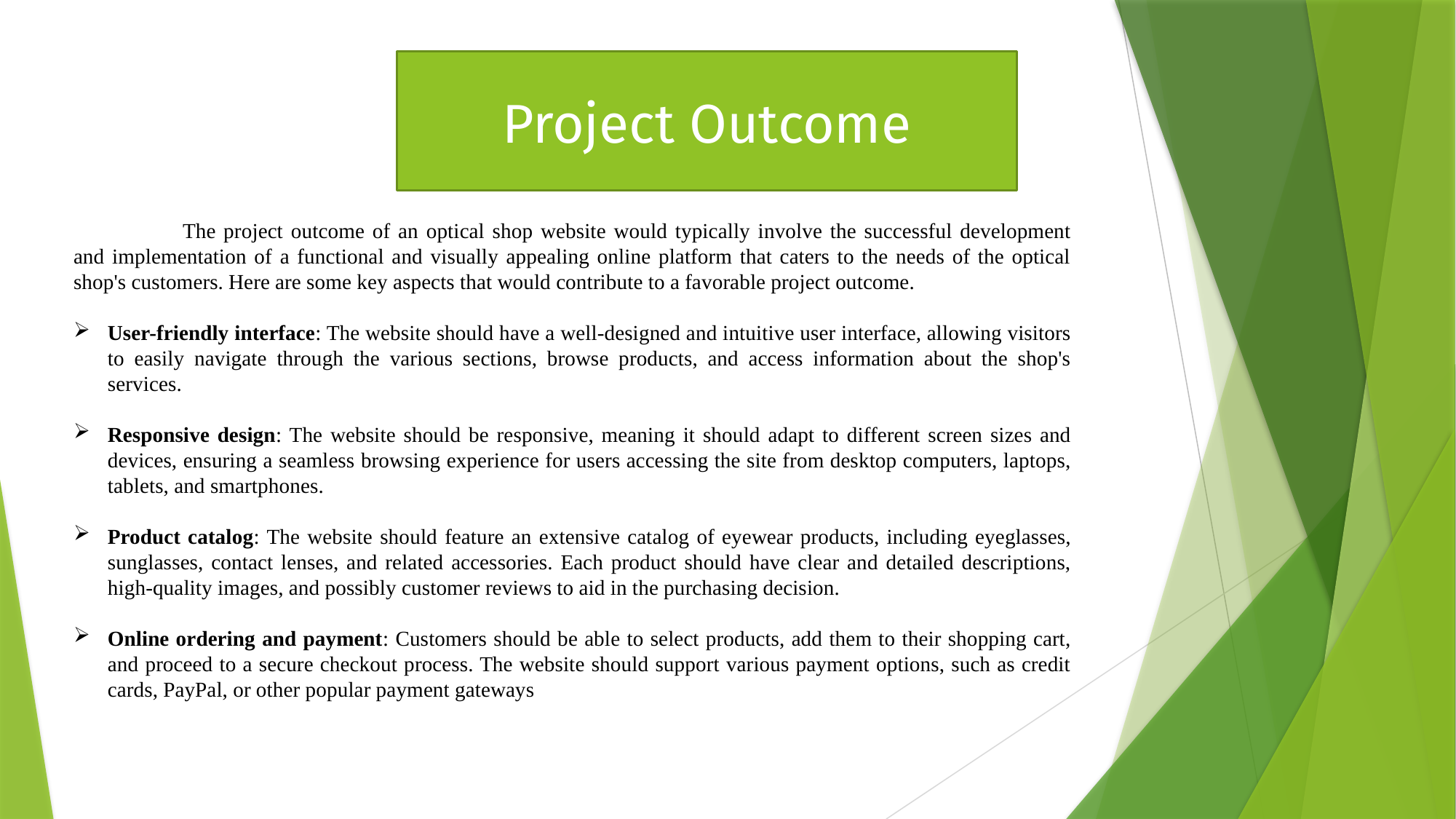

Project Outcome
	The project outcome of an optical shop website would typically involve the successful development and implementation of a functional and visually appealing online platform that caters to the needs of the optical shop's customers. Here are some key aspects that would contribute to a favorable project outcome.

User-friendly interface: The website should have a well-designed and intuitive user interface, allowing visitors to easily navigate through the various sections, browse products, and access information about the shop's services.

Responsive design: The website should be responsive, meaning it should adapt to different screen sizes and devices, ensuring a seamless browsing experience for users accessing the site from desktop computers, laptops, tablets, and smartphones.

Product catalog: The website should feature an extensive catalog of eyewear products, including eyeglasses, sunglasses, contact lenses, and related accessories. Each product should have clear and detailed descriptions, high-quality images, and possibly customer reviews to aid in the purchasing decision.

Online ordering and payment: Customers should be able to select products, add them to their shopping cart, and proceed to a secure checkout process. The website should support various payment options, such as credit cards, PayPal, or other popular payment gateways